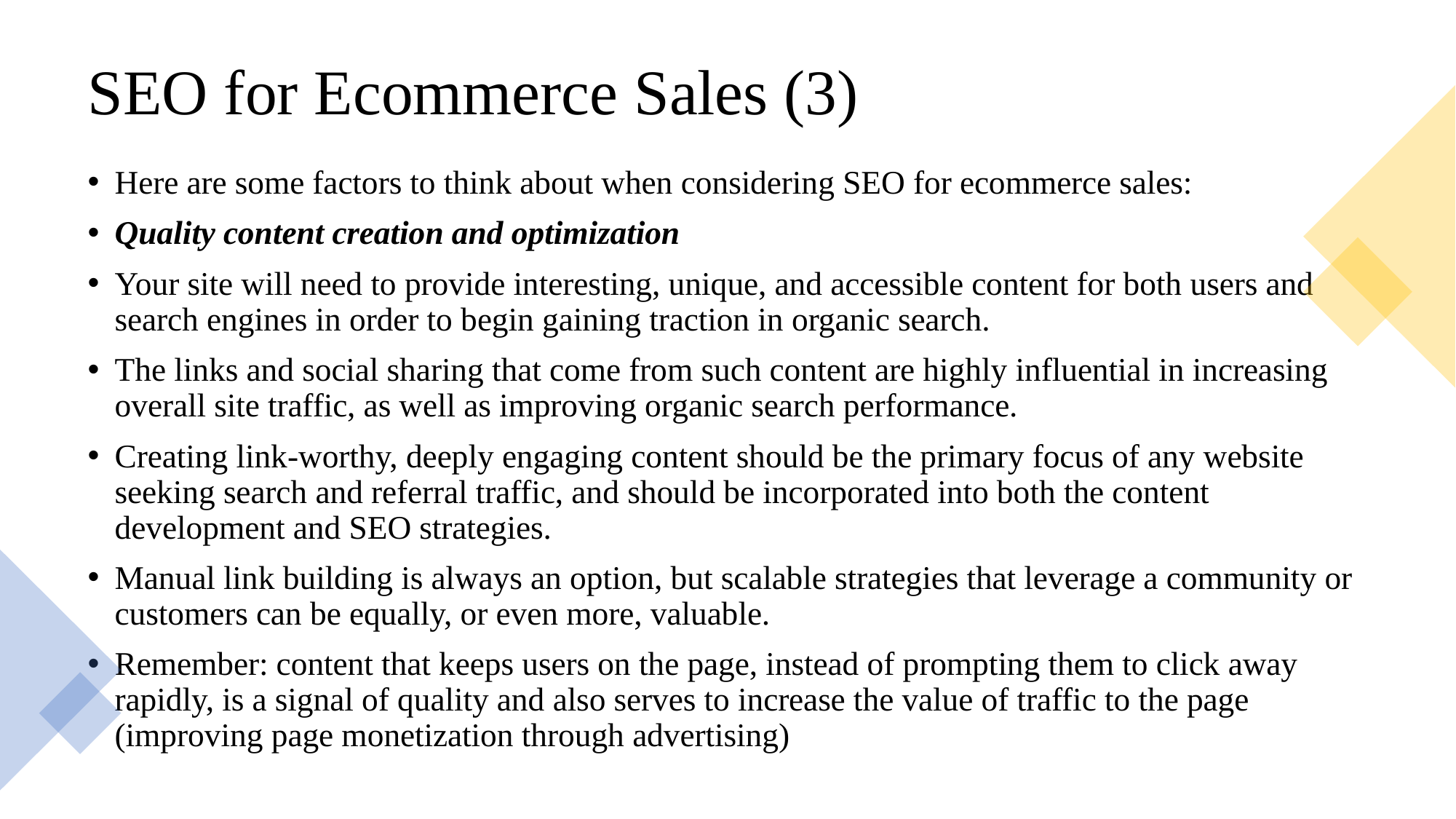

# SEO for Ecommerce Sales (3)
Here are some factors to think about when considering SEO for ecommerce sales:
Quality content creation and optimization
Your site will need to provide interesting, unique, and accessible content for both users and search engines in order to begin gaining traction in organic search.
The links and social sharing that come from such content are highly influential in increasing overall site traffic, as well as improving organic search performance.
Creating link-worthy, deeply engaging content should be the primary focus of any website seeking search and referral traffic, and should be incorporated into both the content development and SEO strategies.
Manual link building is always an option, but scalable strategies that leverage a community or customers can be equally, or even more, valuable.
Remember: content that keeps users on the page, instead of prompting them to click away rapidly, is a signal of quality and also serves to increase the value of traffic to the page (improving page monetization through advertising)